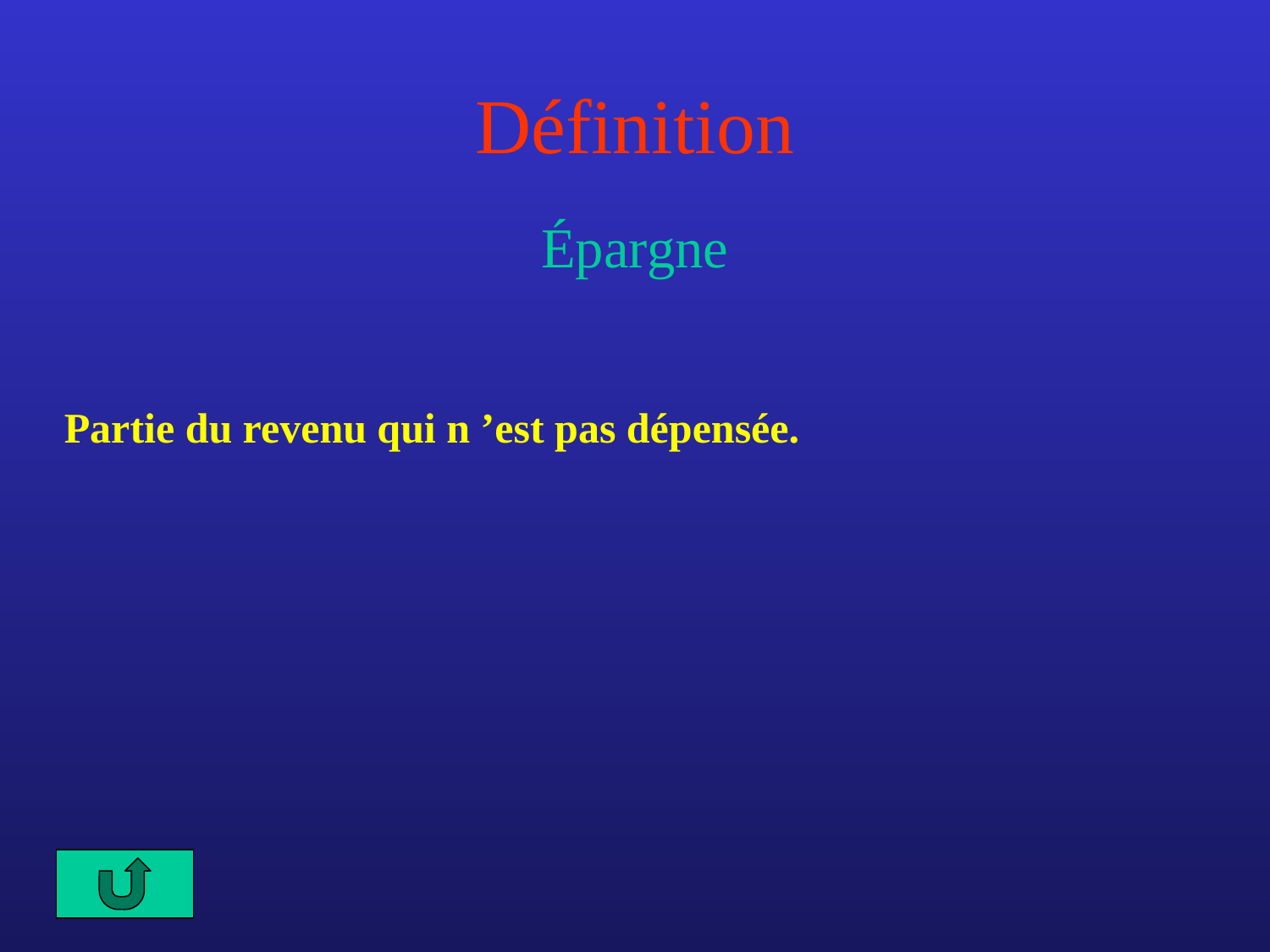

# Définition
Épargne
Partie du revenu qui n ’est pas dépensée.